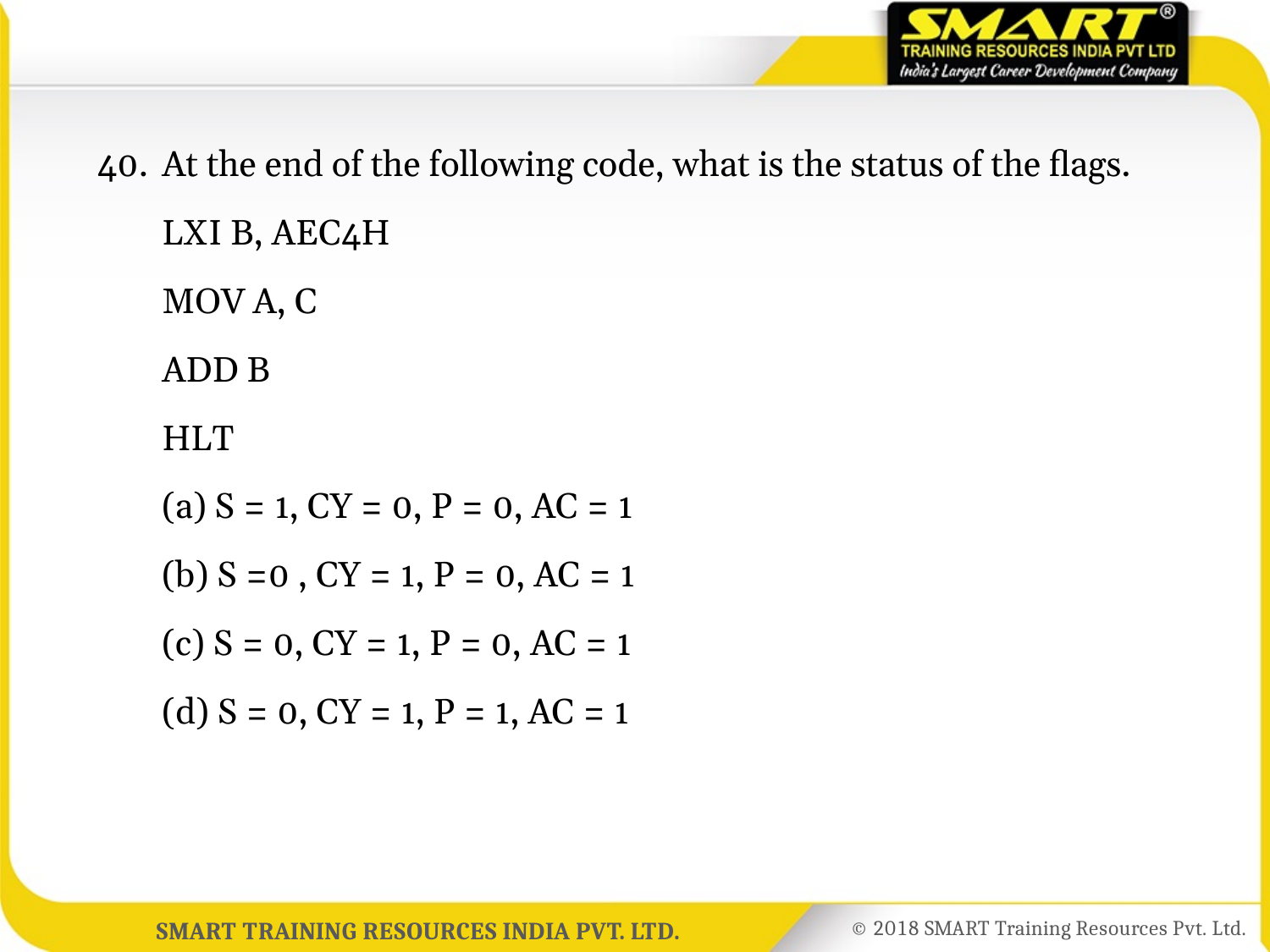

40.	At the end of the following code, what is the status of the flags.
	LXI B, AEC4H
	MOV A, C
	ADD B
	HLT
	(a) S = 1, CY = 0, P = 0, AC = 1
	(b) S =0 , CY = 1, P = 0, AC = 1
	(c) S = 0, CY = 1, P = 0, AC = 1
	(d) S = 0, CY = 1, P = 1, AC = 1